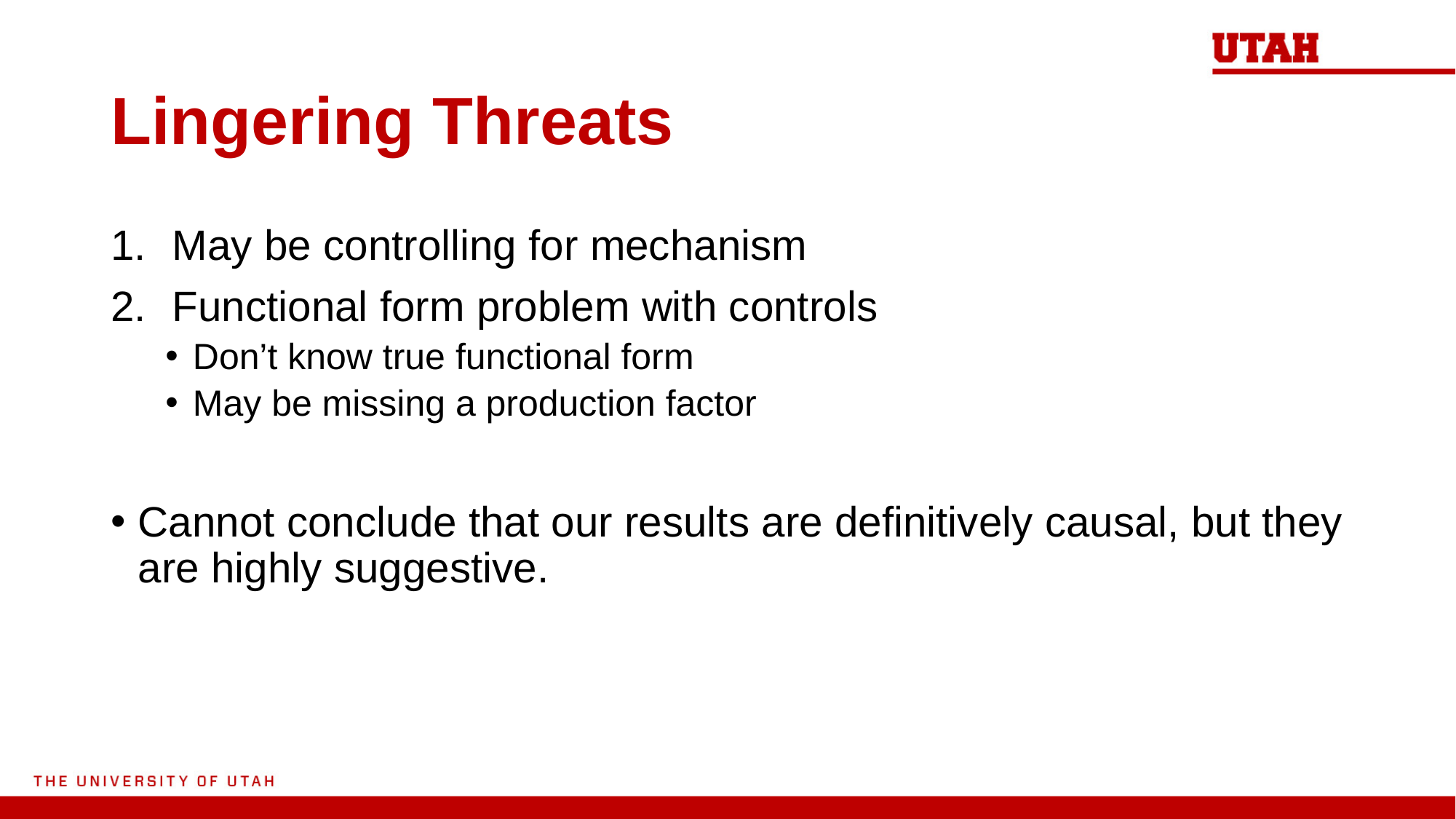

# Lingering Threats
May be controlling for mechanism
Functional form problem with controls
Don’t know true functional form
May be missing a production factor

Cannot conclude that our results are definitively causal, but they are highly suggestive.